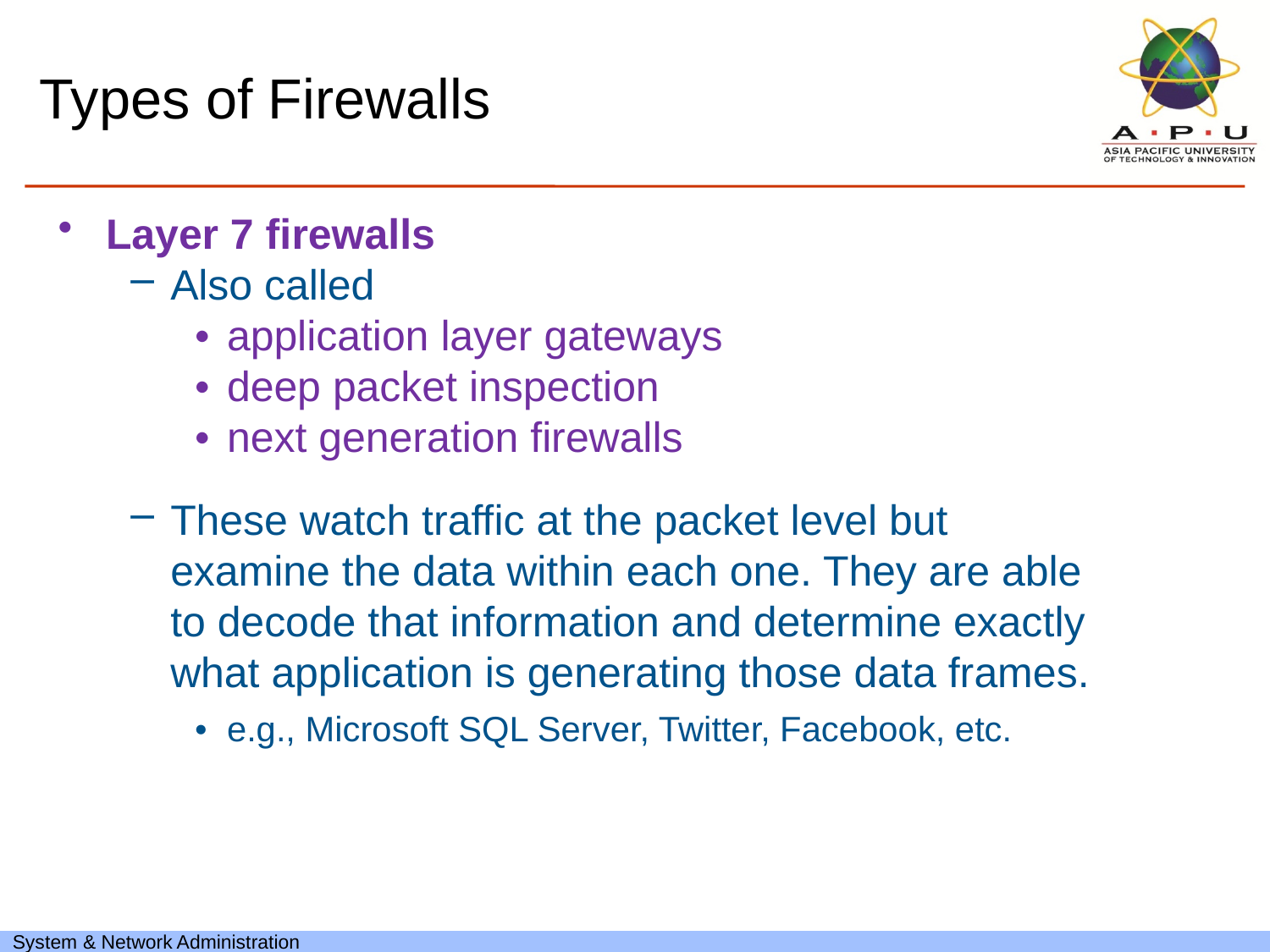

# Types of Firewalls
Layer 7 firewalls
Also called
application layer gateways
deep packet inspection
next generation firewalls
These watch traffic at the packet level but examine the data within each one. They are able to decode that information and determine exactly what application is generating those data frames.
e.g., Microsoft SQL Server, Twitter, Facebook, etc.